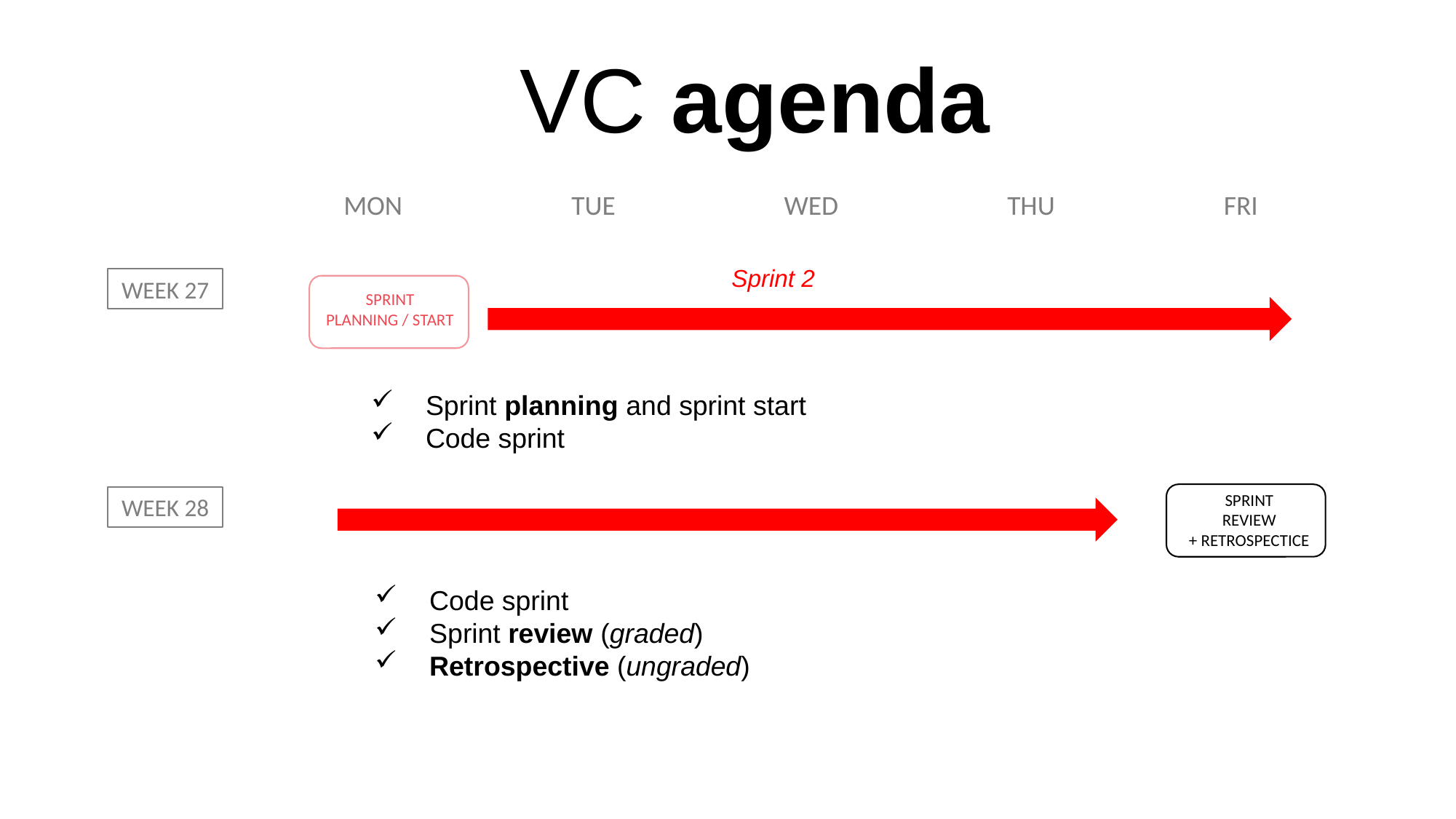

VC agenda
MON
TUE
WED
THU
FRI
Sprint 2
WEEK 27

SPRINT
PLANNING / START

Sprint planning and sprint start
Code sprint
SPRINT
REVIEW
+ RETROSPECTICE

WEEK 28

Code sprint
Sprint review (graded)
Retrospective (ungraded)